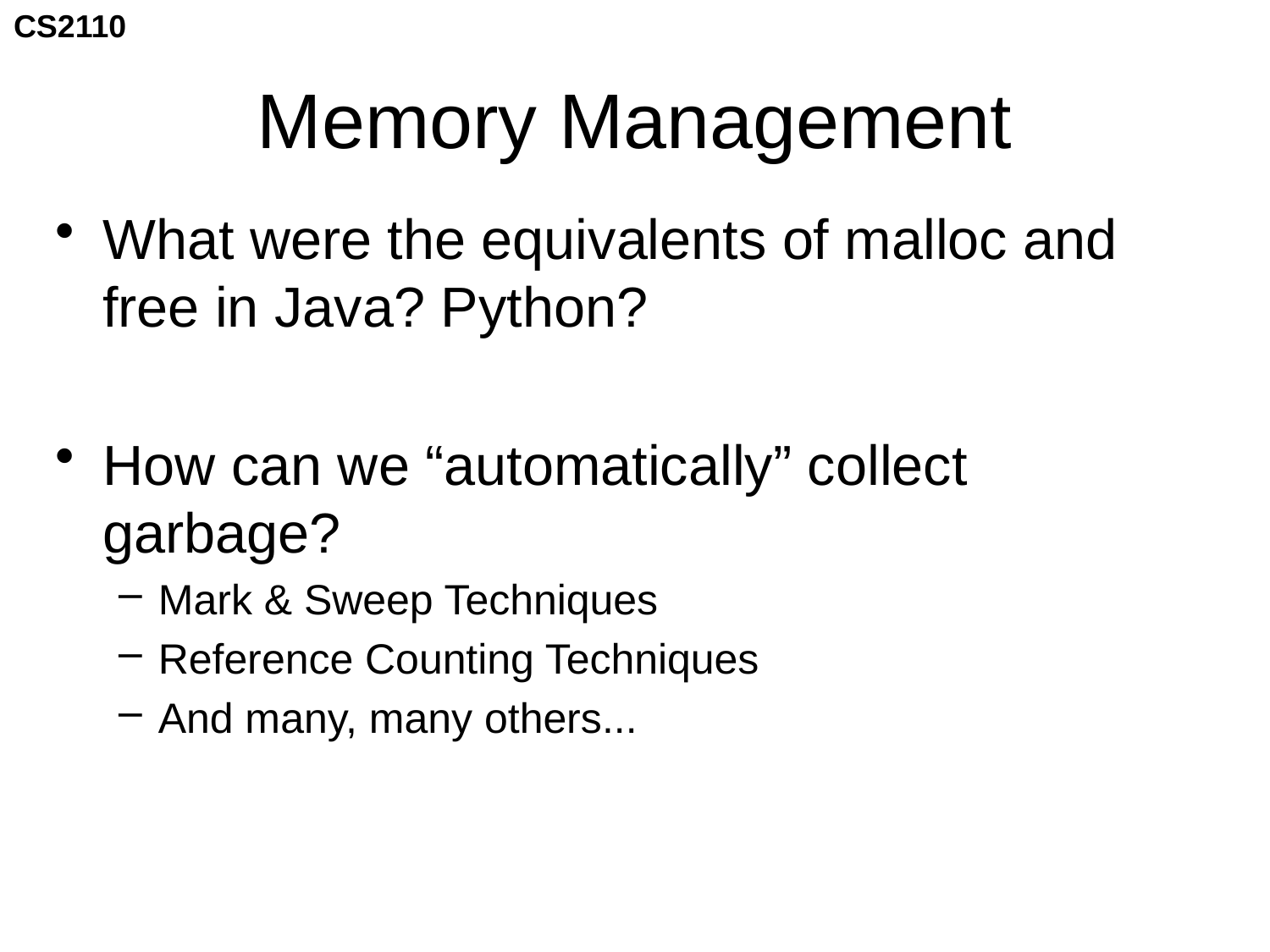

# Memory Management
What were the equivalents of malloc and free in Java? Python?

How can we “automatically” collect garbage?
Mark & Sweep Techniques
Reference Counting Techniques
And many, many others...